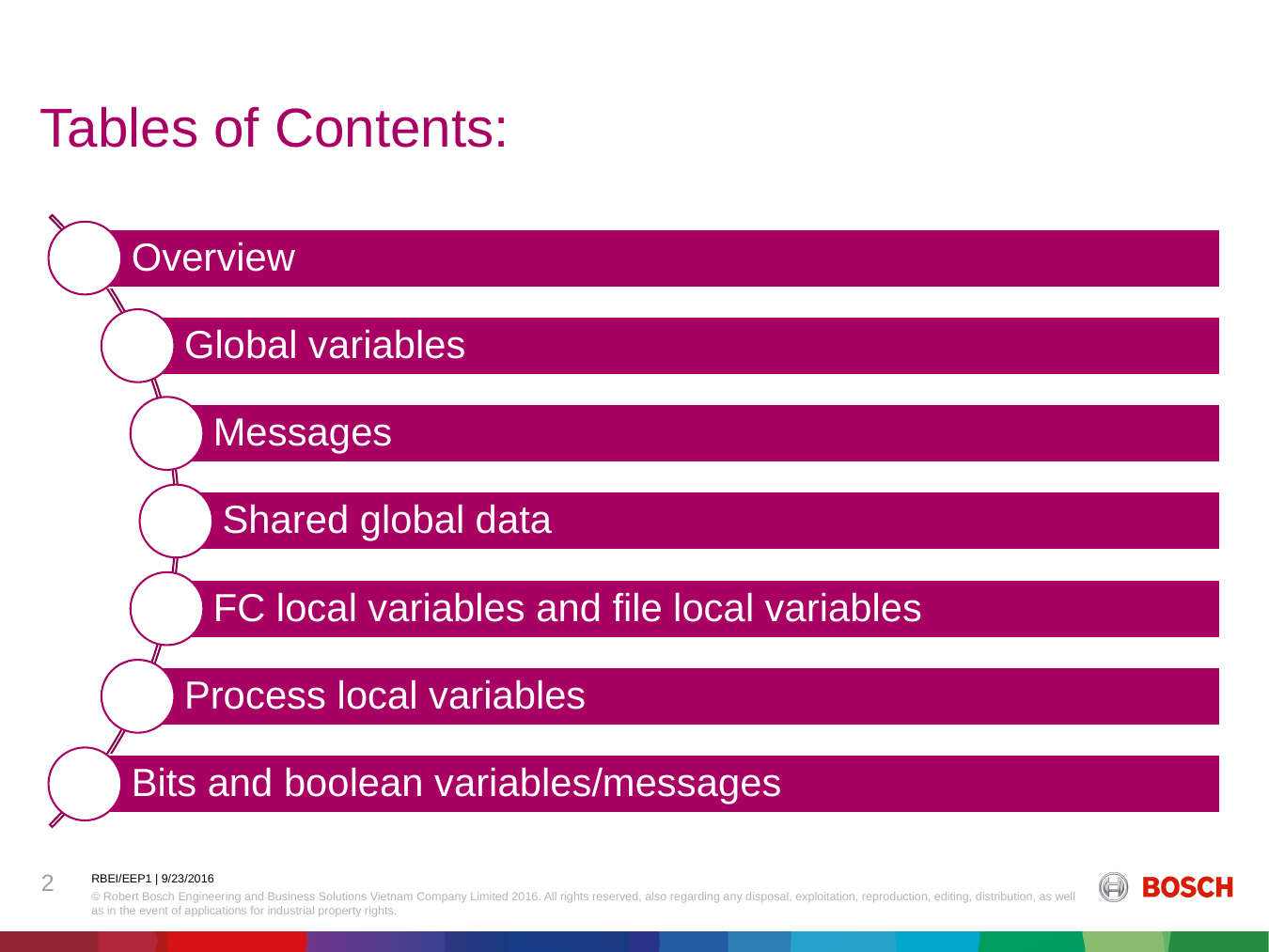

# Tables of Contents:
Overview
Global variables
Messages
Shared global data
FC local variables and file local variables
Process local variables
Bits and boolean variables/messages
2
RBEI/EEP1 | 9/23/2016
© Robert Bosch Engineering and Business Solutions Vietnam Company Limited 2016. All rights reserved, also regarding any disposal, exploitation, reproduction, editing, distribution, as well as in the event of applications for industrial property rights.